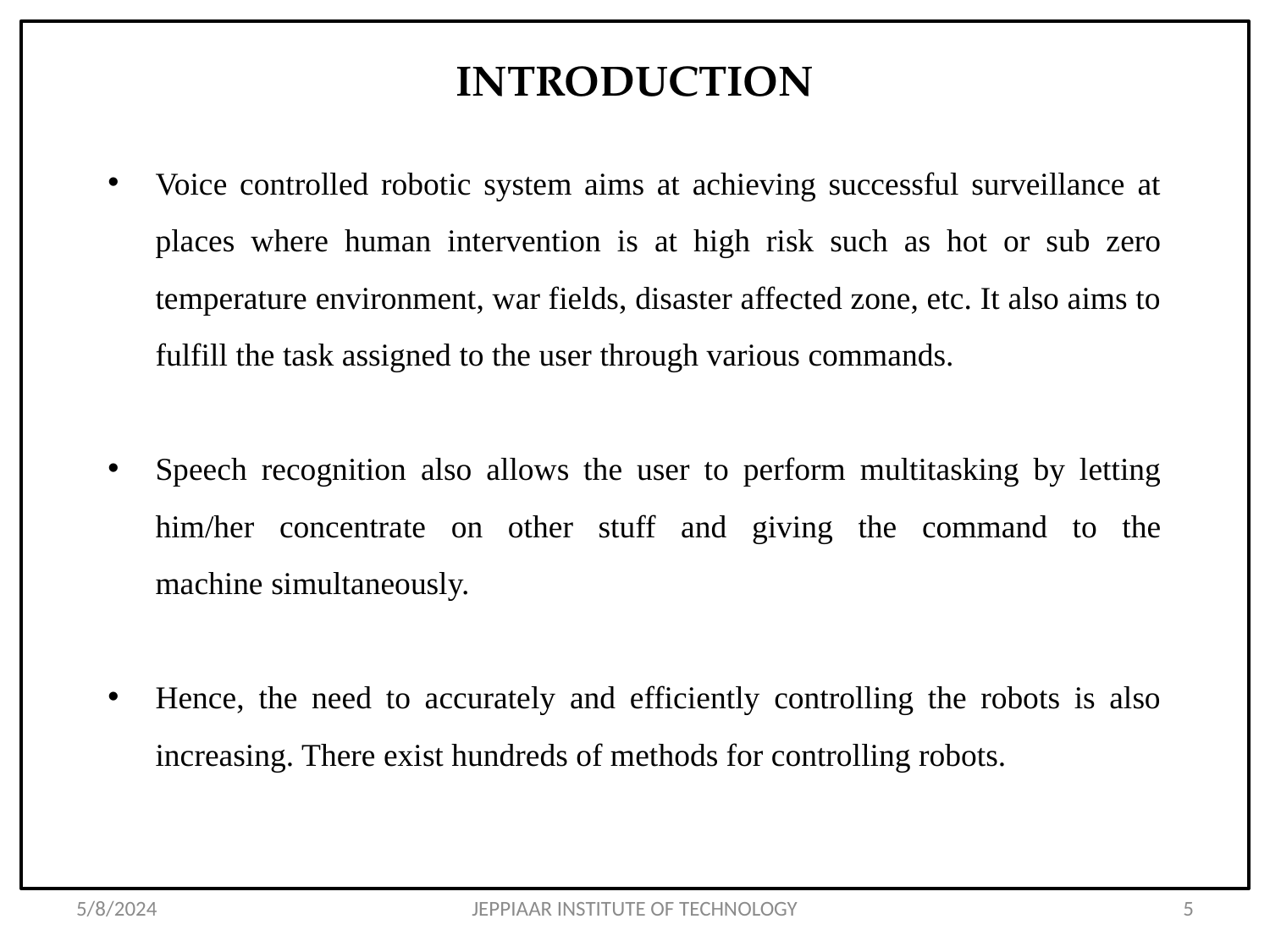

# INTRODUCTION

Voice controlled robotic system aims at achieving successful surveillance at places where human intervention is at high risk such as hot or sub zero temperature environment, war fields, disaster affected zone, etc. It also aims to fulfill the task assigned to the user through various commands.

Speech recognition also allows the user to perform multitasking by letting him/her concentrate on other stuff and giving the command to the machine simultaneously.

Hence, the need to accurately and efficiently controlling the robots is also increasing. There exist hundreds of methods for controlling robots.
5/8/2024
JEPPIAAR INSTITUTE OF TECHNOLOGY
5